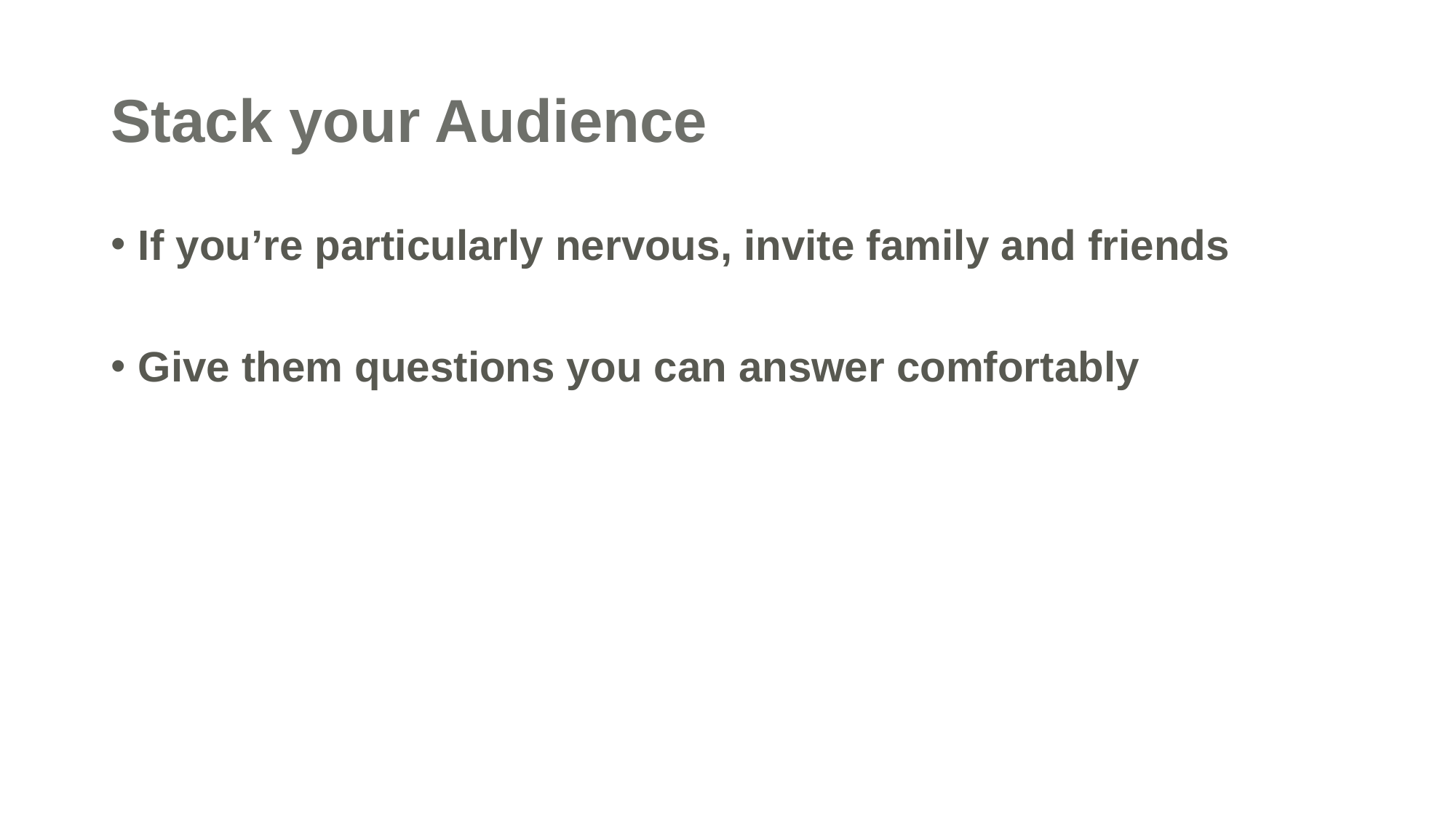

# Stack your Audience
If you’re particularly nervous, invite family and friends

Give them questions you can answer comfortably